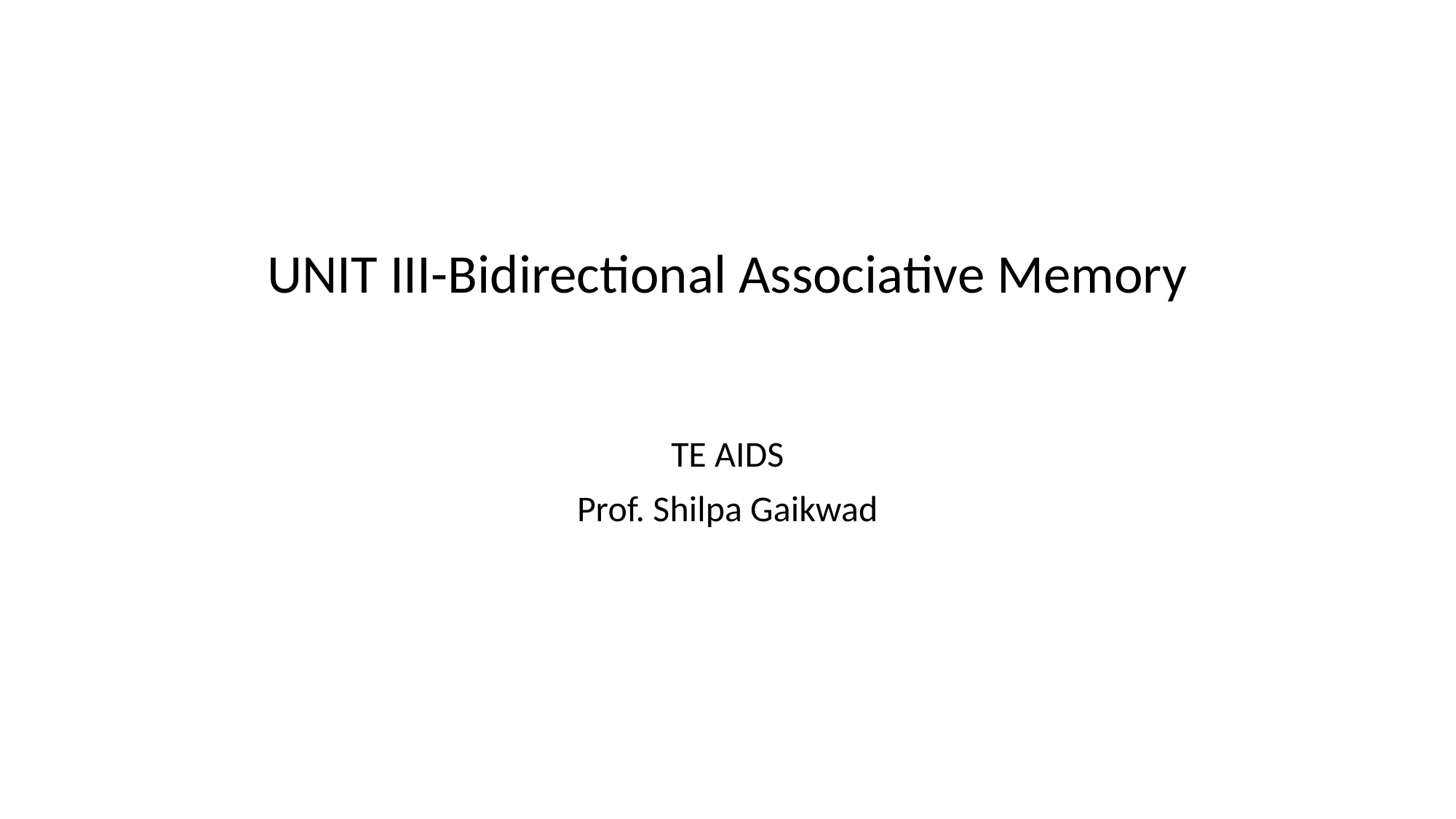

# UNIT III-Bidirectional Associative Memory
TE AIDS
Prof. Shilpa Gaikwad